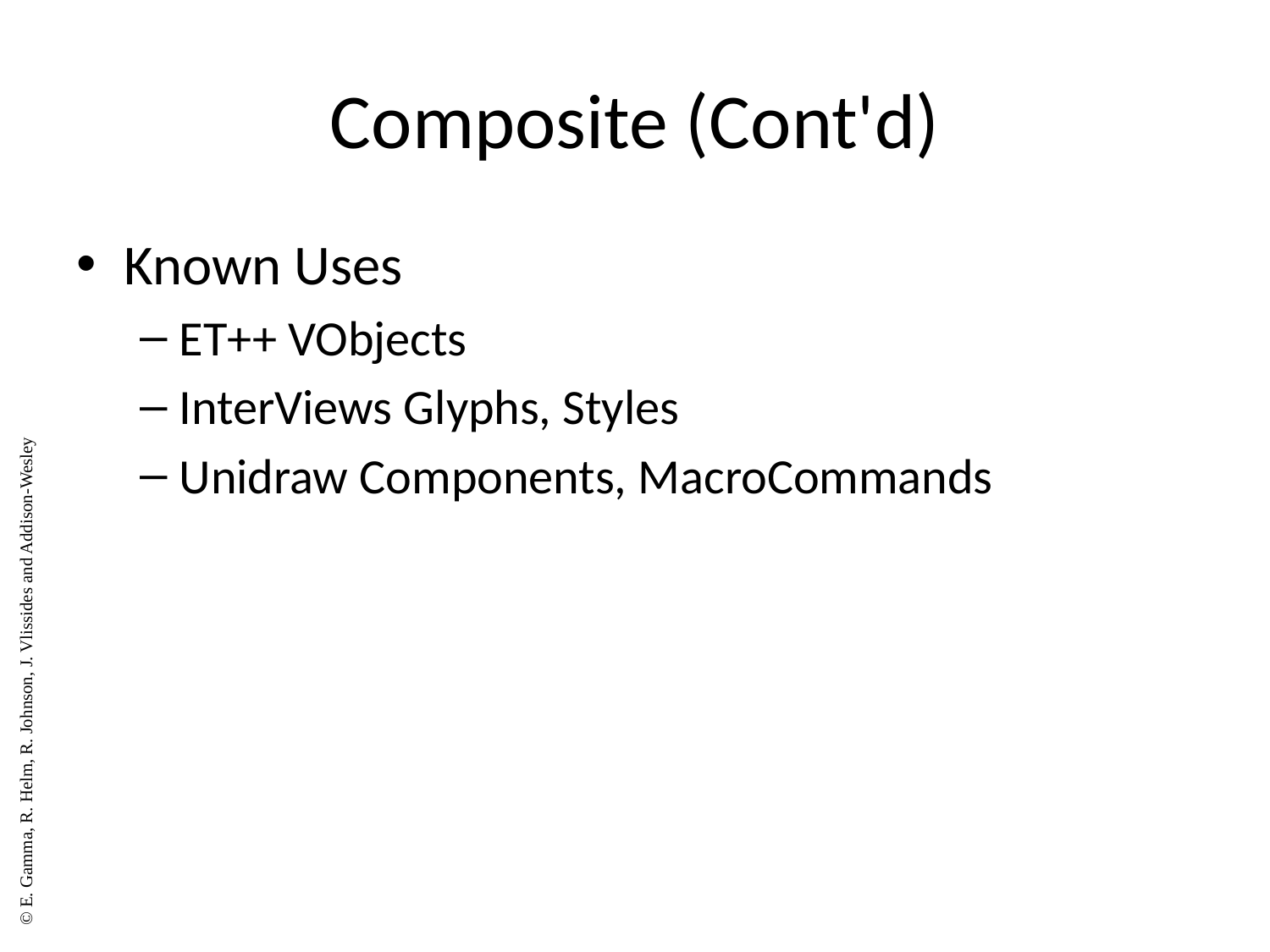

# Composite (Cont'd)
Known Uses
ET++ VObjects
InterViews Glyphs, Styles
Unidraw Components, MacroCommands

© E. Gamma, R. Helm, R. Johnson, J. Vlissides and Addison-Wesley